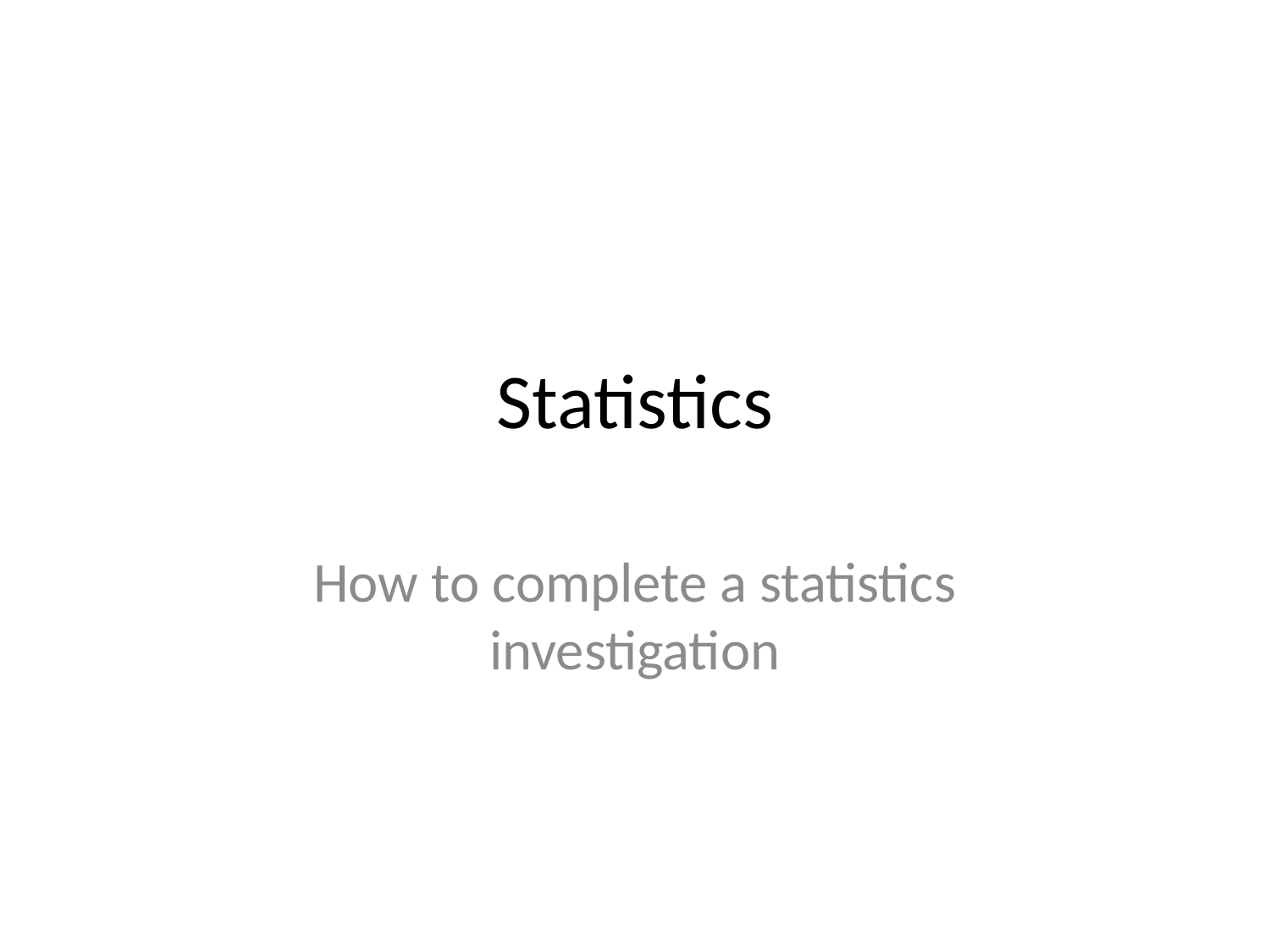

# Statistics
How to complete a statistics investigation